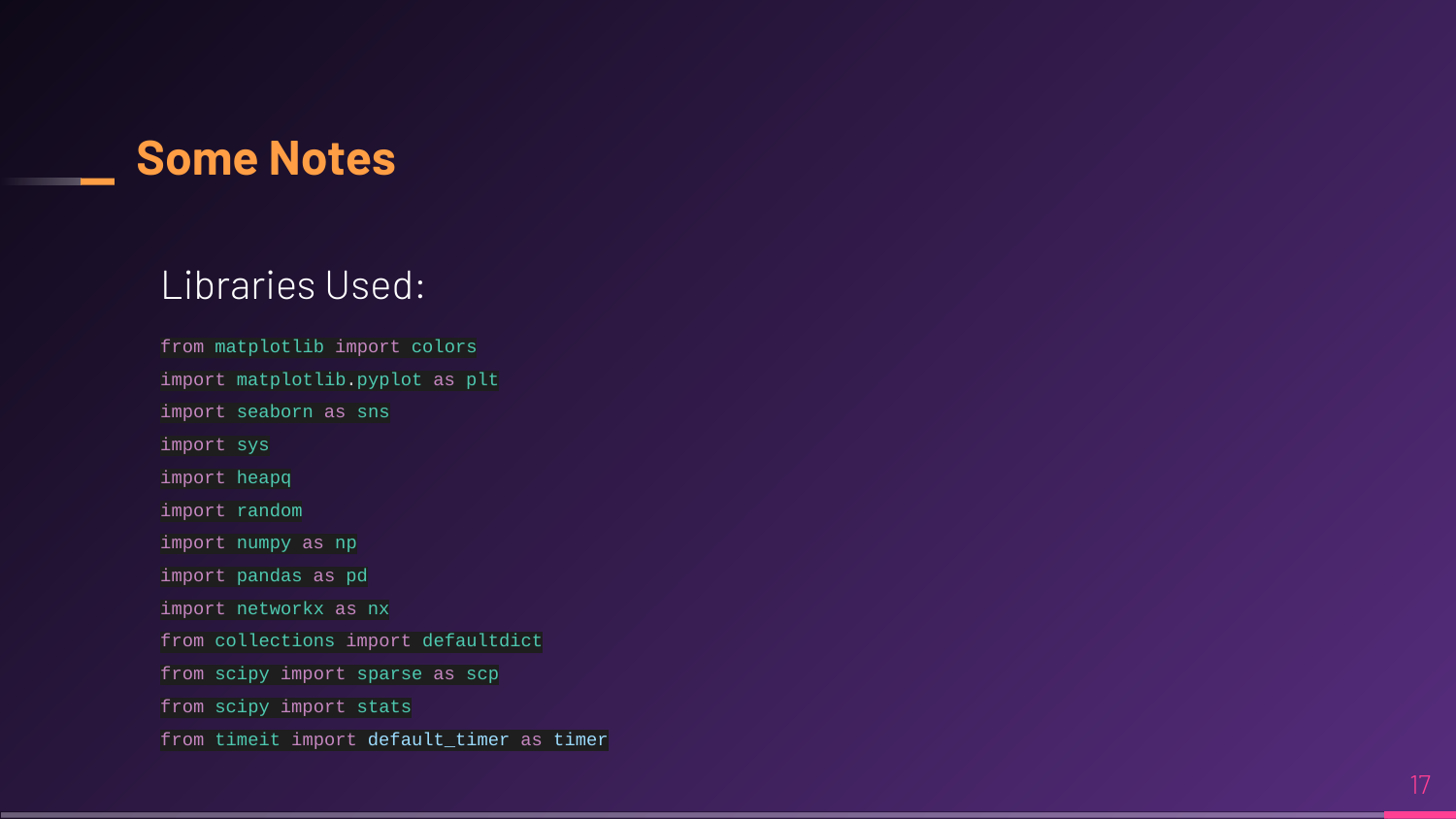

# Some Notes
Libraries Used:
from matplotlib import colors
import matplotlib.pyplot as plt
import seaborn as sns
import sys
import heapq
import random
import numpy as np
import pandas as pd
import networkx as nx
from collections import defaultdict
from scipy import sparse as scp
from scipy import stats
from timeit import default_timer as timer

17